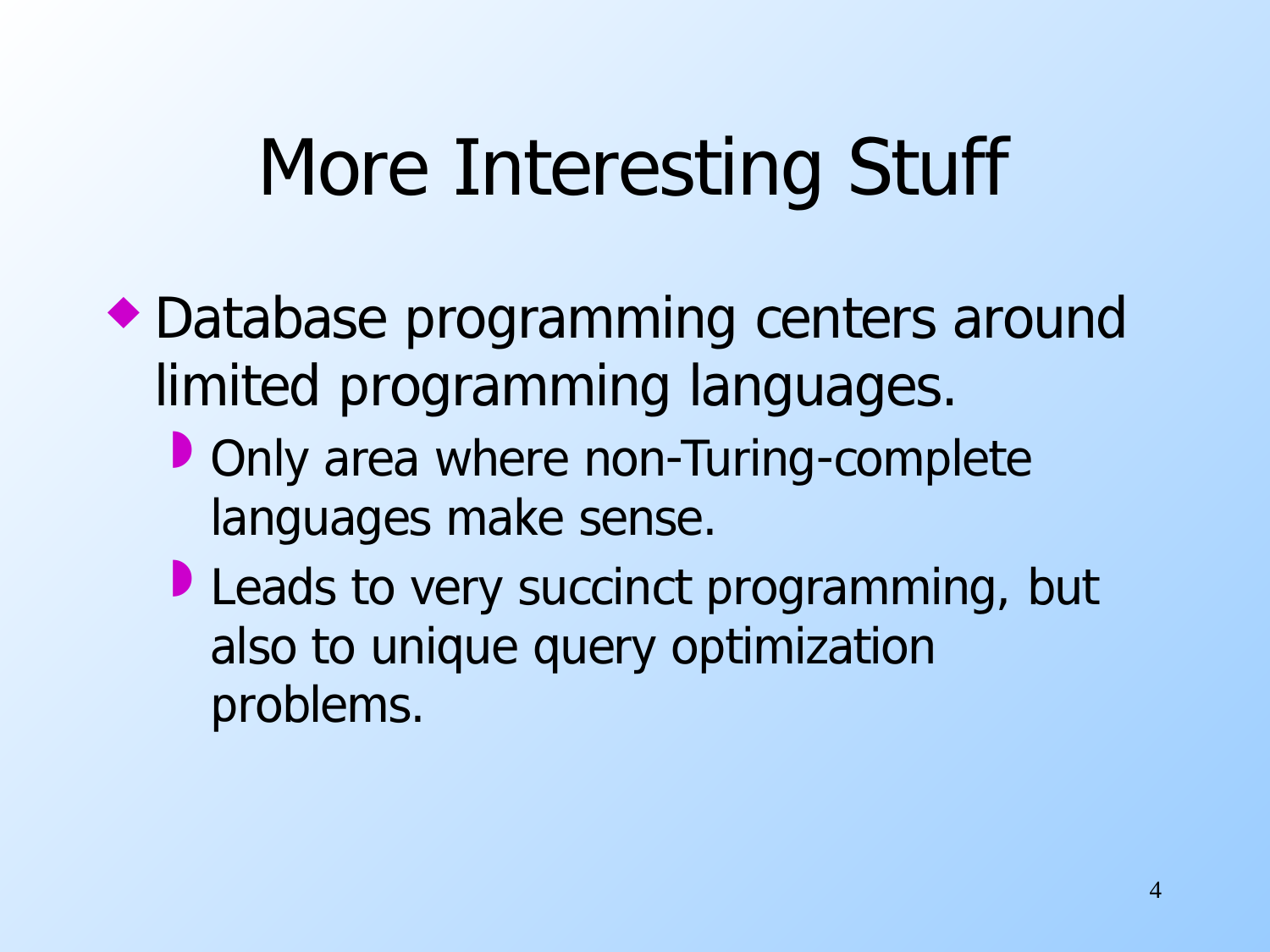

# More Interesting Stuff
Database programming centers around limited programming languages.
Only area where non-Turing-complete languages make sense.
Leads to very succinct programming, but also to unique query optimization problems.
4